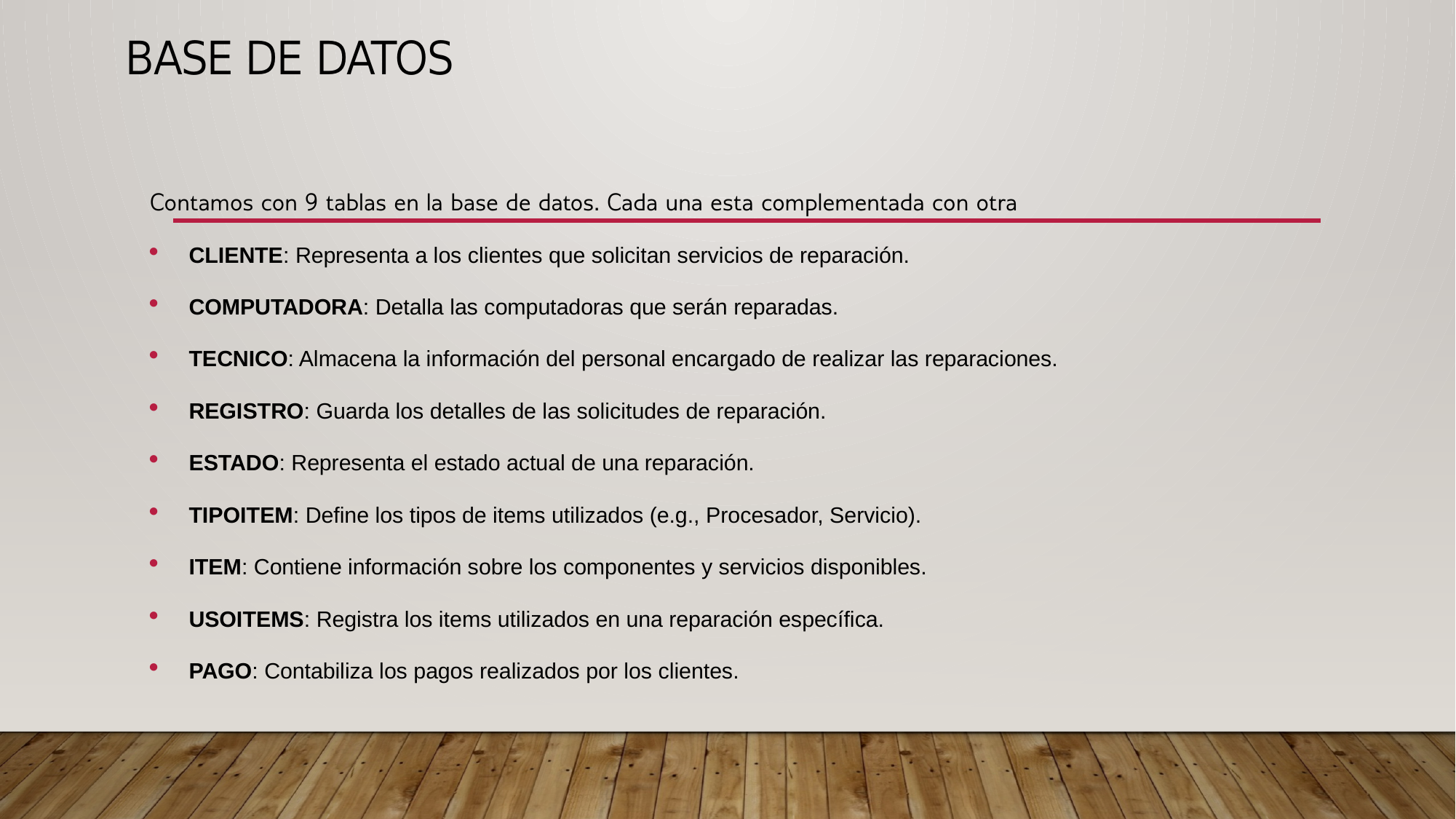

# Base de datos
Contamos con 9 tablas en la base de datos. Cada una esta complementada con otra
CLIENTE: Representa a los clientes que solicitan servicios de reparación.
COMPUTADORA: Detalla las computadoras que serán reparadas.
TECNICO: Almacena la información del personal encargado de realizar las reparaciones.
REGISTRO: Guarda los detalles de las solicitudes de reparación.
ESTADO: Representa el estado actual de una reparación.
TIPOITEM: Define los tipos de items utilizados (e.g., Procesador, Servicio).
ITEM: Contiene información sobre los componentes y servicios disponibles.
USOITEMS: Registra los items utilizados en una reparación específica.
PAGO: Contabiliza los pagos realizados por los clientes.